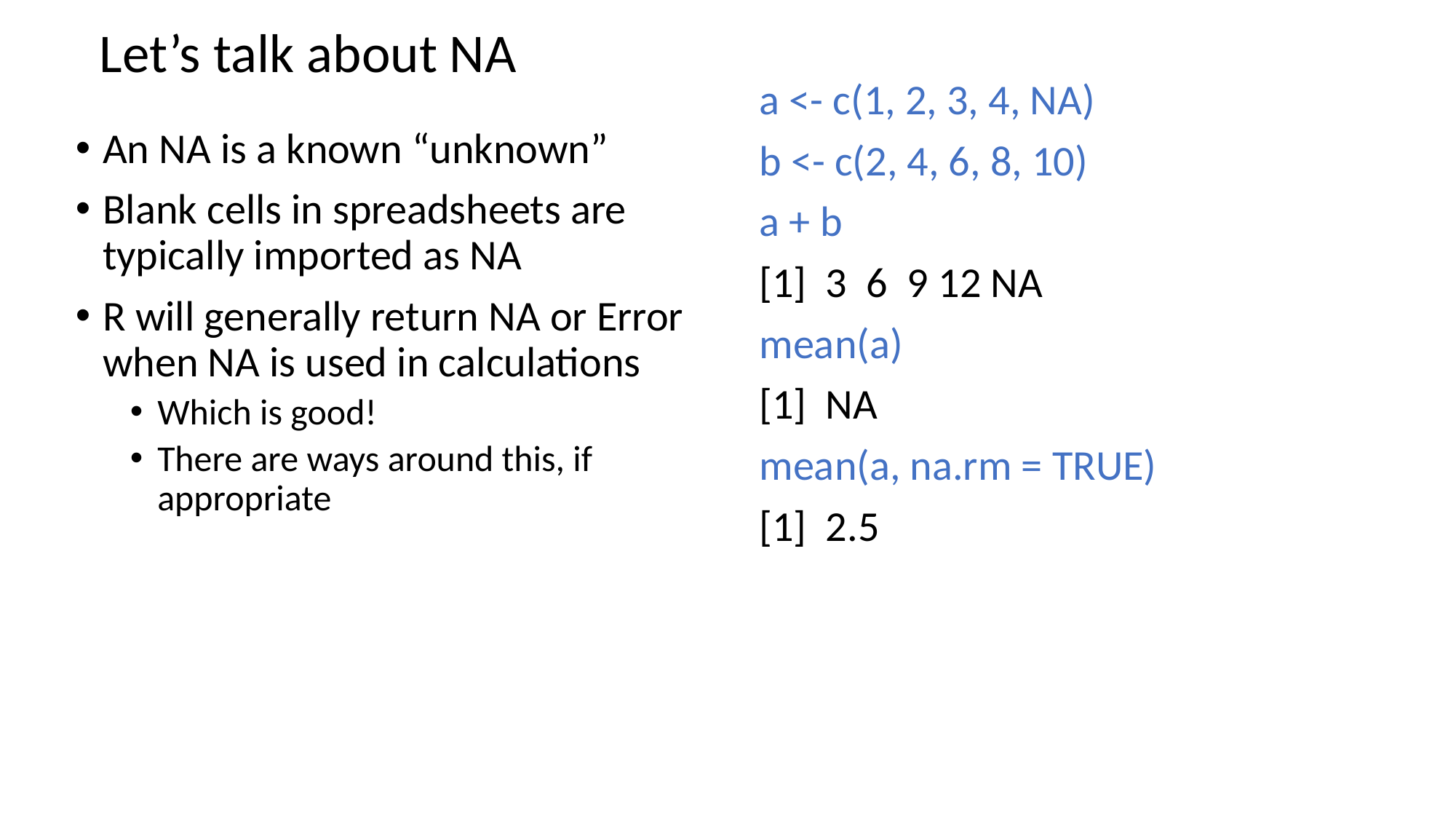

# Let’s talk about NA
a <- c(1, 2, 3, 4, NA)
b <- c(2, 4, 6, 8, 10)
a + b
[1]  3  6  9 12 NA
mean(a)
[1]  NA
mean(a, na.rm = TRUE)
[1]  2.5

An NA is a known “unknown”
Blank cells in spreadsheets are typically imported as NA
R will generally return NA or Error when NA is used in calculations
Which is good!
There are ways around this, if appropriate